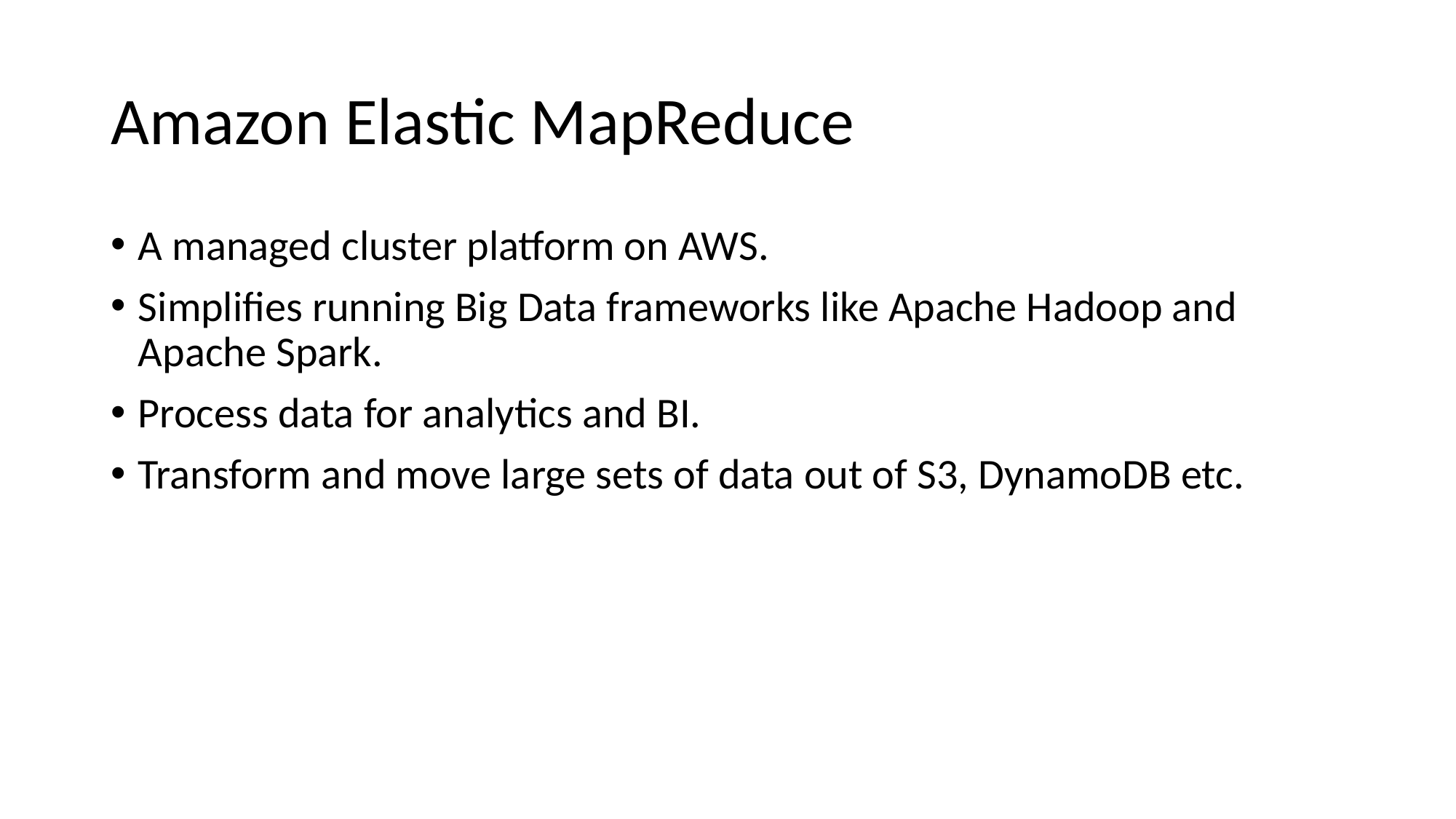

# Amazon Elastic MapReduce
A managed cluster platform on AWS.
Simplifies running Big Data frameworks like Apache Hadoop and Apache Spark.
Process data for analytics and BI.
Transform and move large sets of data out of S3, DynamoDB etc.